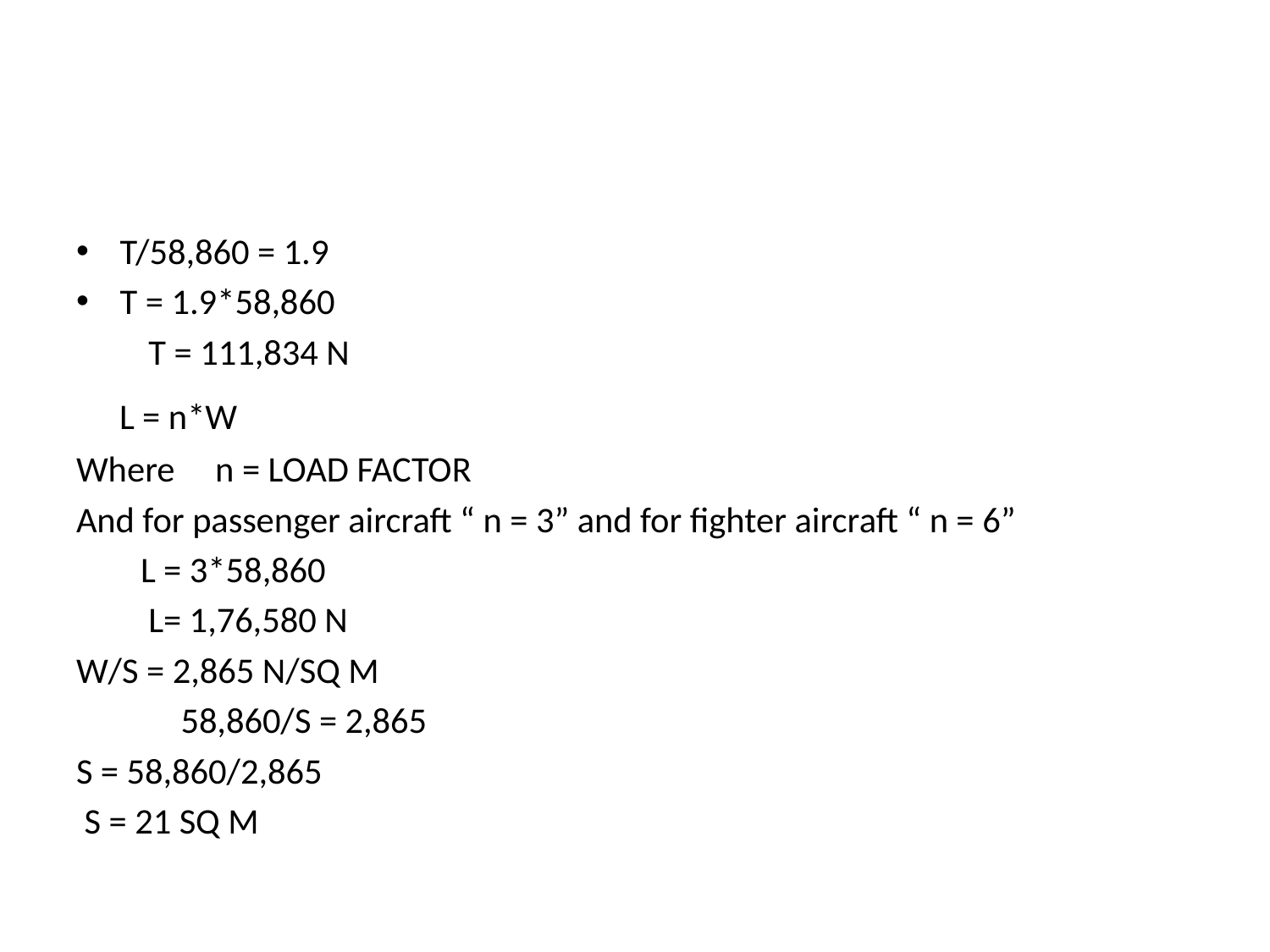

#
T/58,860 = 1.9
T = 1.9*58,860
         T = 111,834 N
    L = n*W
Where     n = LOAD FACTOR
And for passenger aircraft “ n = 3” and for fighter aircraft “ n = 6”
        L = 3*58,860
         L= 1,76,580 N
W/S = 2,865 N/SQ M
             58,860/S = 2,865
S = 58,860/2,865
 S = 21 SQ M